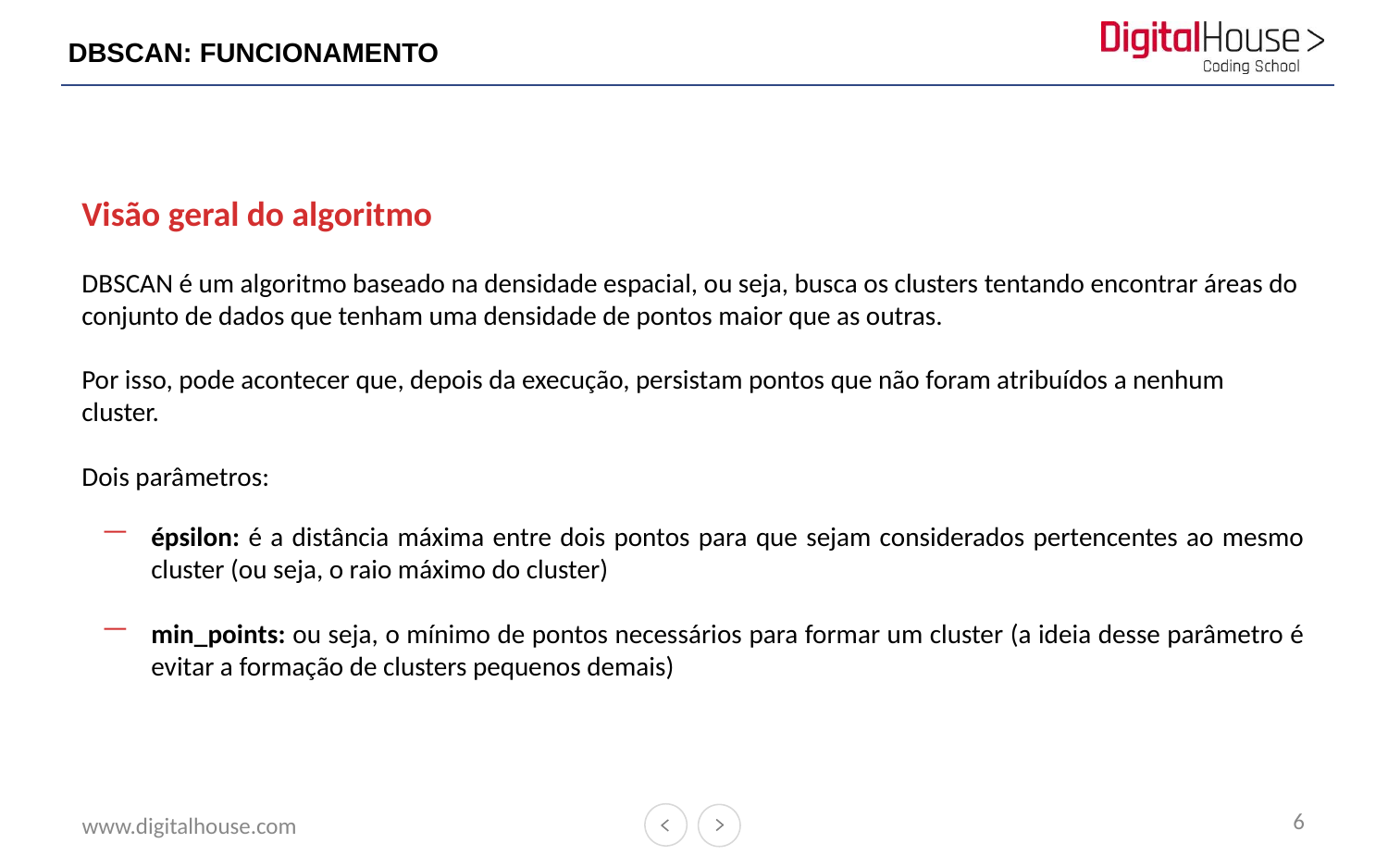

# DBSCAN: FUNCIONAMENTO
Visão geral do algoritmo

DBSCAN é um algoritmo baseado na densidade espacial, ou seja, busca os clusters tentando encontrar áreas do conjunto de dados que tenham uma densidade de pontos maior que as outras.

Por isso, pode acontecer que, depois da execução, persistam pontos que não foram atribuídos a nenhum cluster.

Dois parâmetros:

épsilon: é a distância máxima entre dois pontos para que sejam considerados pertencentes ao mesmo cluster (ou seja, o raio máximo do cluster)

min_points: ou seja, o mínimo de pontos necessários para formar um cluster (a ideia desse parâmetro é evitar a formação de clusters pequenos demais)
6